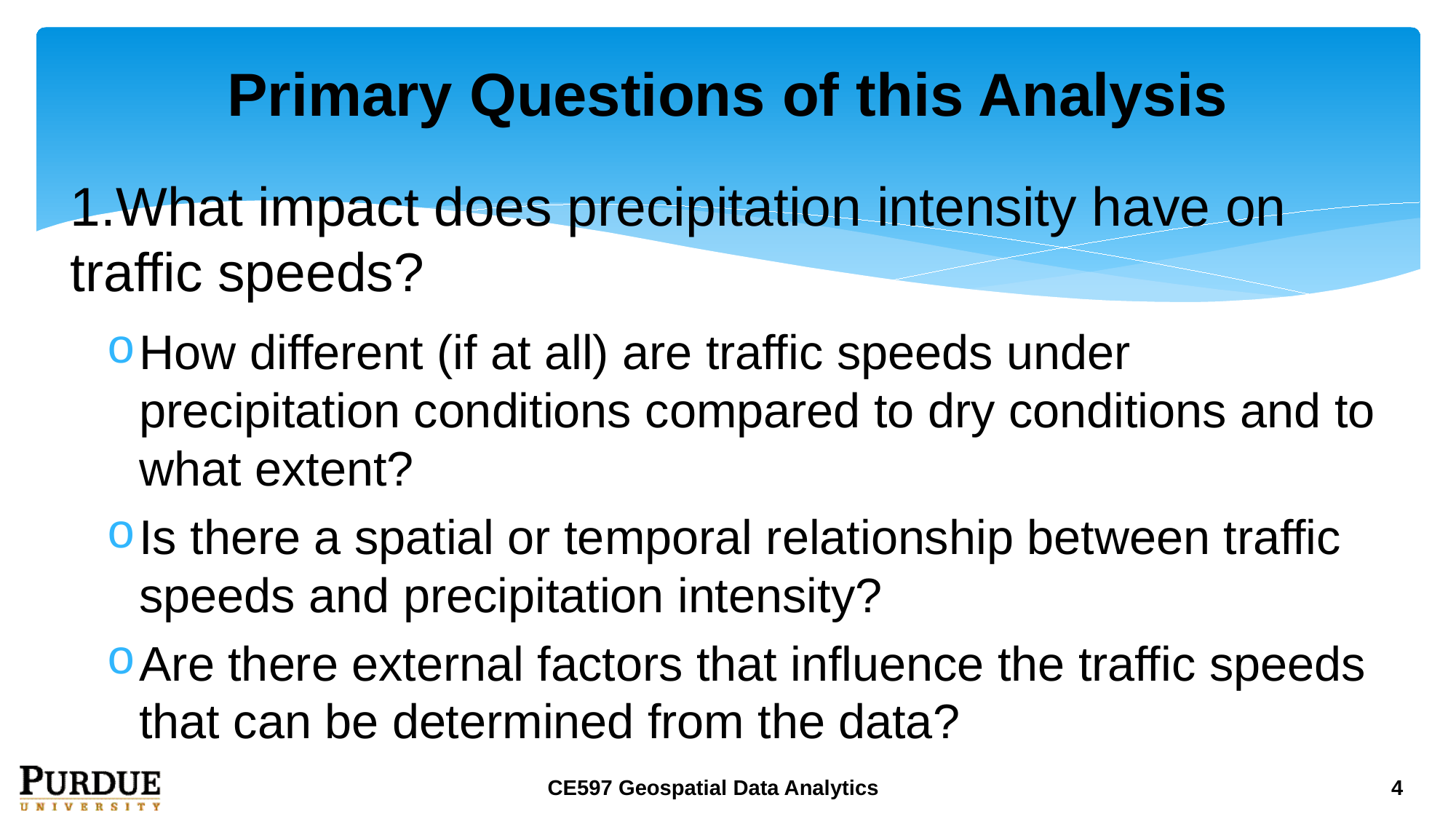

# Primary Questions of this Analysis
What impact does precipitation intensity have on traffic speeds?
How different (if at all) are traffic speeds under precipitation conditions compared to dry conditions and to what extent?
Is there a spatial or temporal relationship between traffic speeds and precipitation intensity?
Are there external factors that influence the traffic speeds that can be determined from the data?